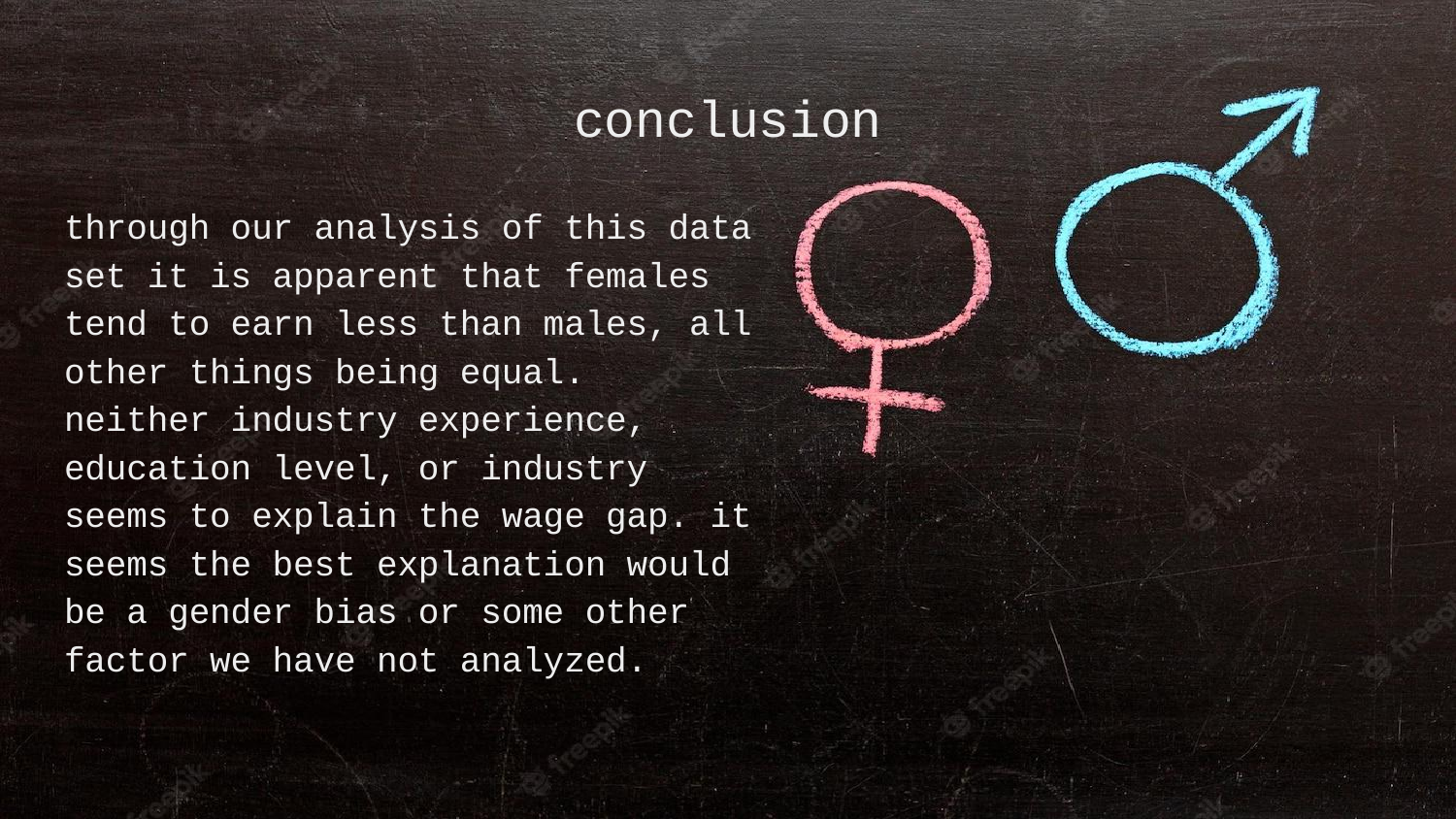

# conclusion
through our analysis of this data set it is apparent that females tend to earn less than males, all other things being equal.  neither industry experience, education level, or industry seems to explain the wage gap. it seems the best explanation would be a gender bias or some other factor we have not analyzed.